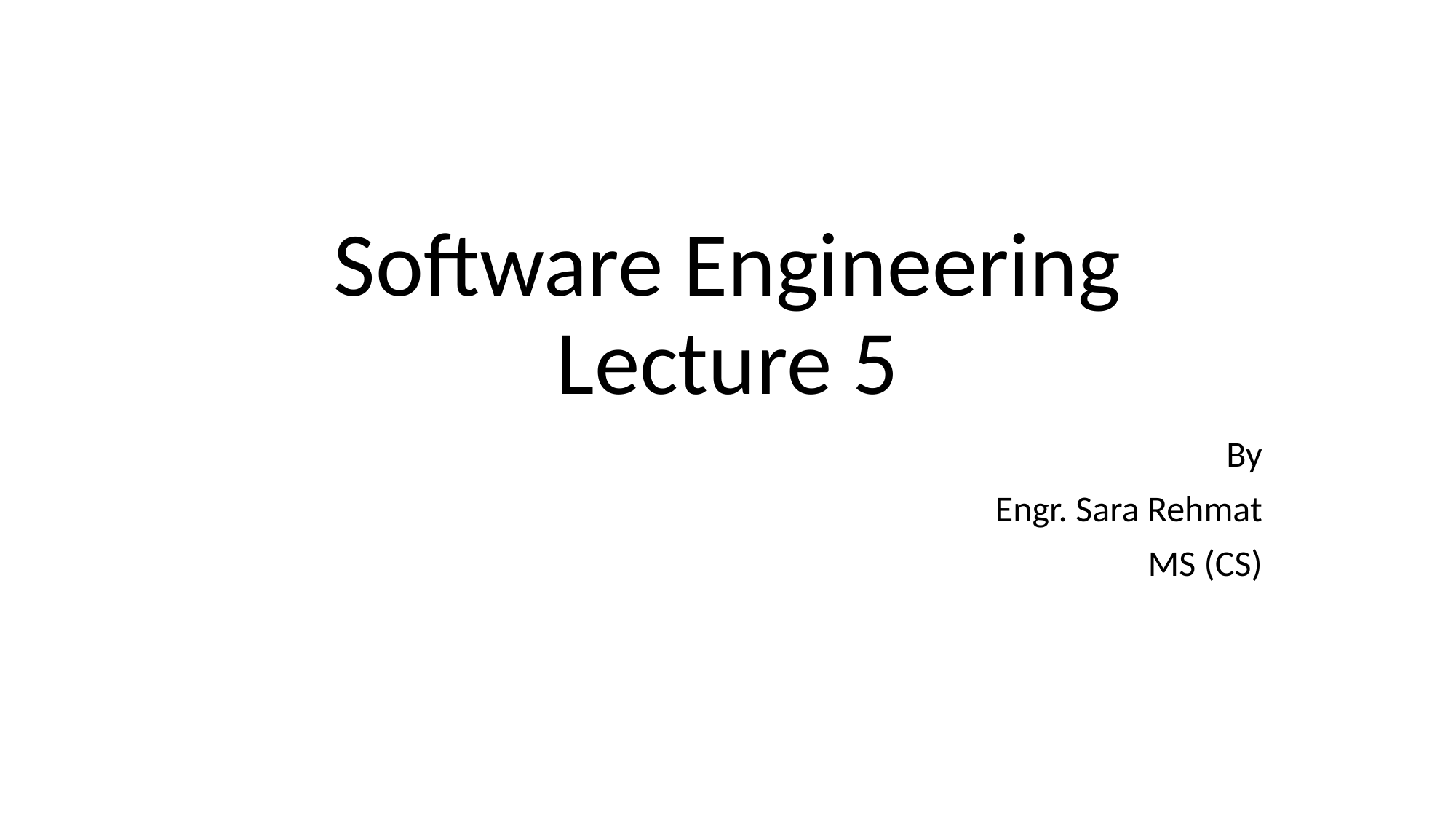

# Software Engineering Lecture 5
By
Engr. Sara Rehmat
MS (CS)